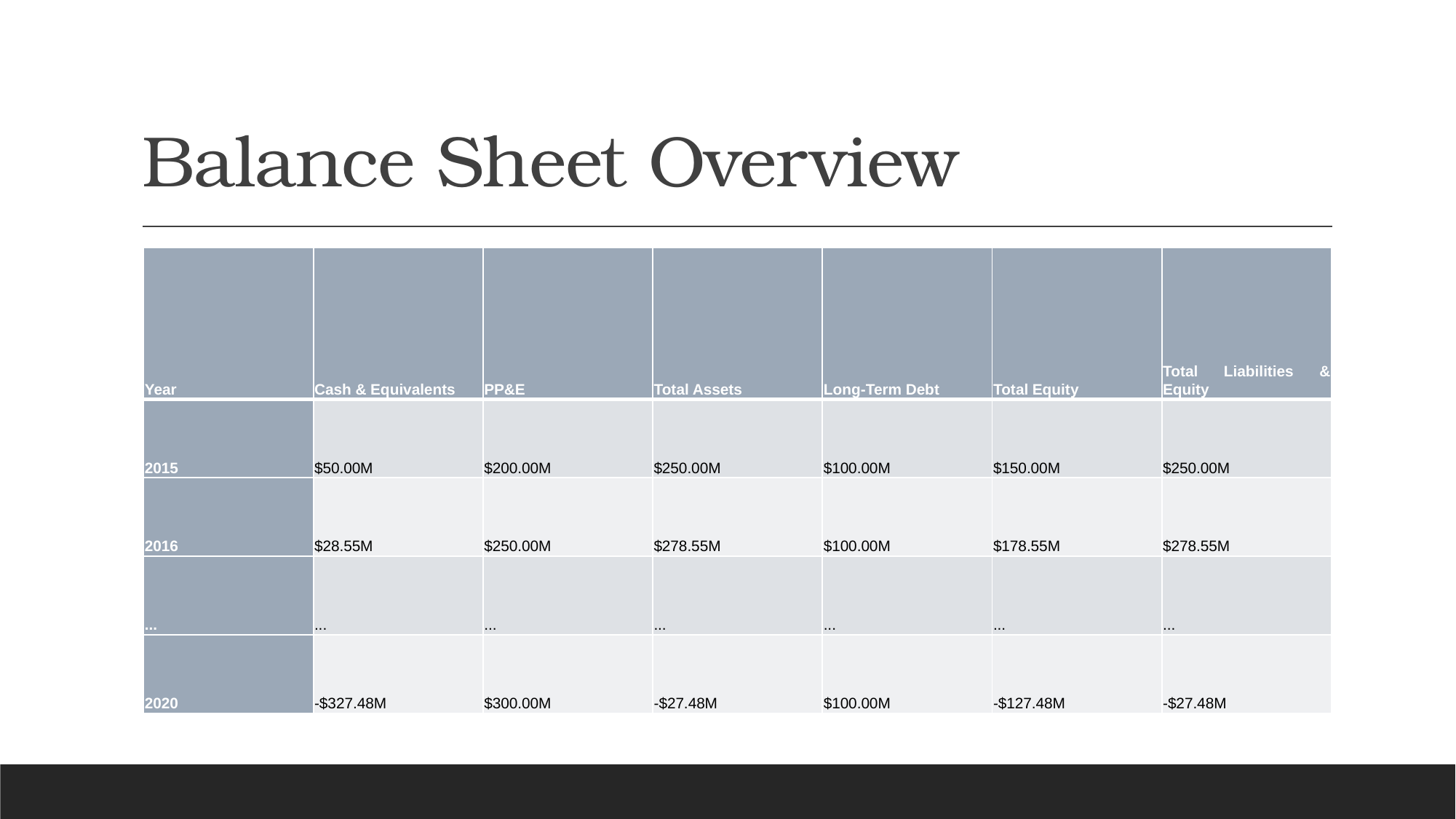

# Balance Sheet Overview
| Year | Cash & Equivalents | PP&E | Total Assets | Long-Term Debt | Total Equity | Total Liabilities & Equity |
| --- | --- | --- | --- | --- | --- | --- |
| 2015 | $50.00M | $200.00M | $250.00M | $100.00M | $150.00M | $250.00M |
| 2016 | $28.55M | $250.00M | $278.55M | $100.00M | $178.55M | $278.55M |
| ... | ... | ... | ... | ... | ... | ... |
| 2020 | -$327.48M | $300.00M | -$27.48M | $100.00M | -$127.48M | -$27.48M |